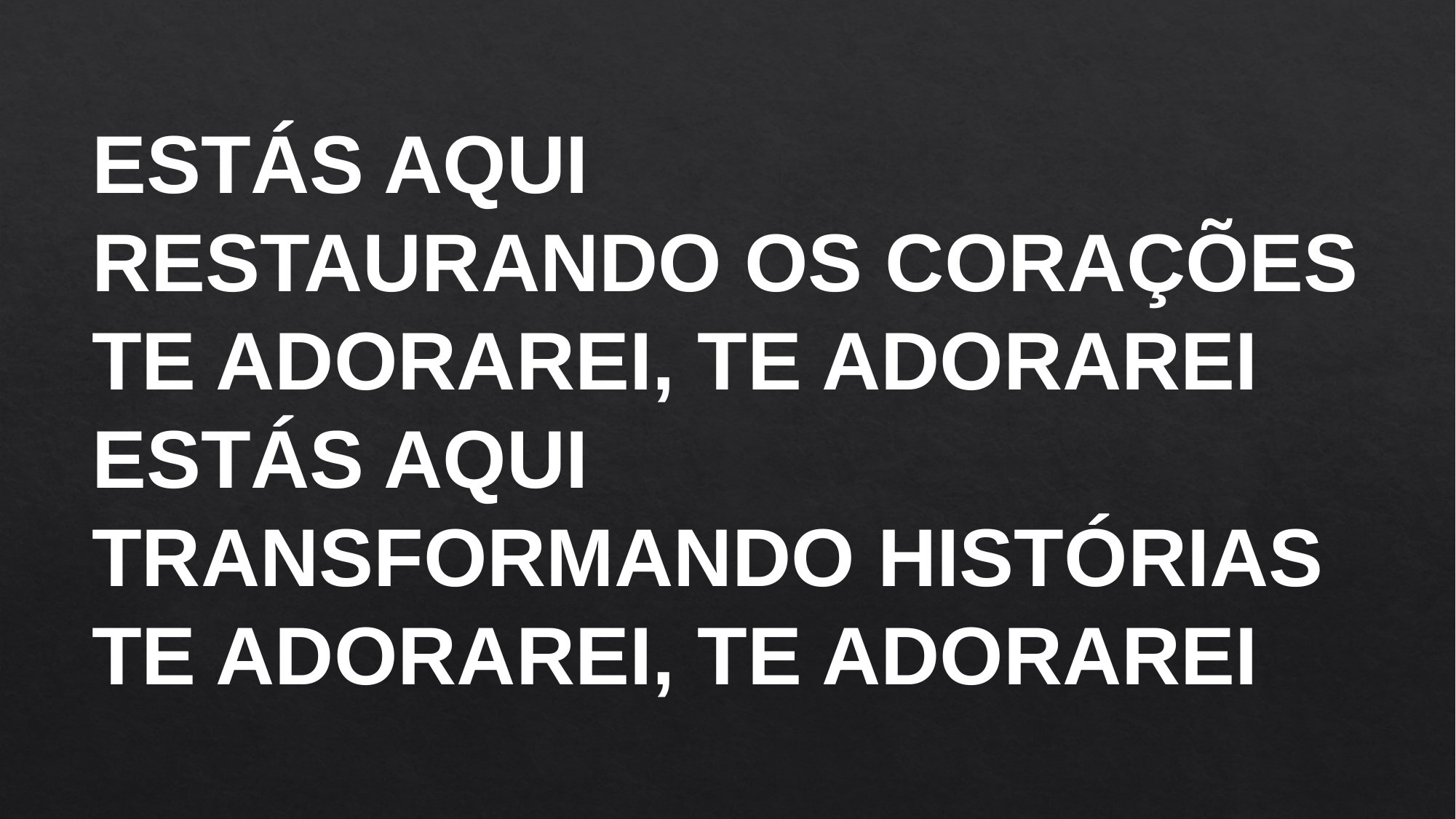

Estás aqui
restaurando os corações
Te adorarei, Te adorarei
Estás aqui
transformando histórias
Te adorarei, Te adorarei